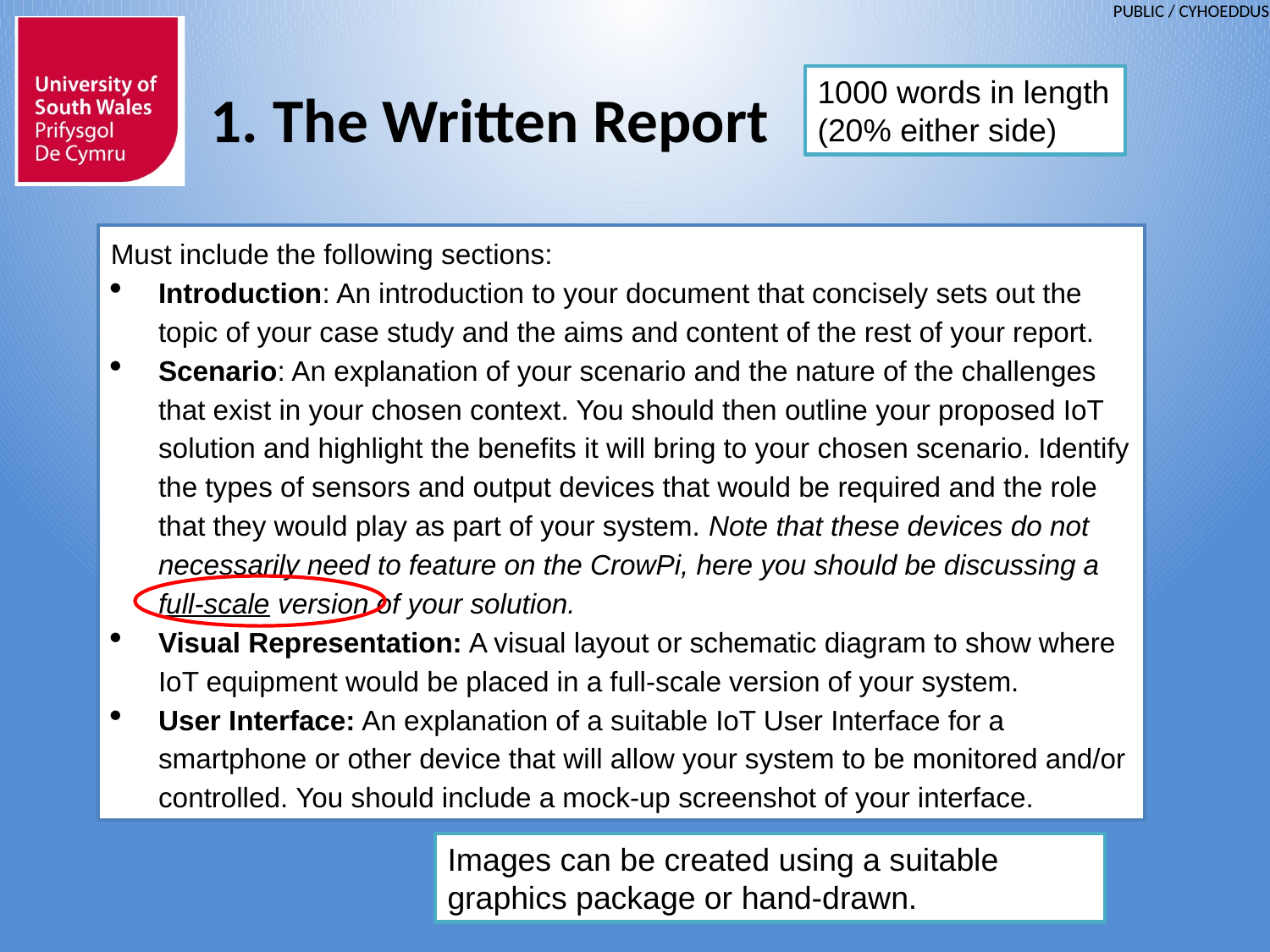

# 1. The Written Report
1000 words in length (20% either side)
Must include the following sections:
Introduction: An introduction to your document that concisely sets out the topic of your case study and the aims and content of the rest of your report.
Scenario: An explanation of your scenario and the nature of the challenges that exist in your chosen context. You should then outline your proposed IoT solution and highlight the benefits it will bring to your chosen scenario. Identify the types of sensors and output devices that would be required and the role that they would play as part of your system. Note that these devices do not necessarily need to feature on the CrowPi, here you should be discussing a full-scale version of your solution.
Visual Representation: A visual layout or schematic diagram to show where IoT equipment would be placed in a full-scale version of your system.
User Interface: An explanation of a suitable IoT User Interface for a smartphone or other device that will allow your system to be monitored and/or controlled. You should include a mock-up screenshot of your interface.

Images can be created using a suitable graphics package or hand-drawn.